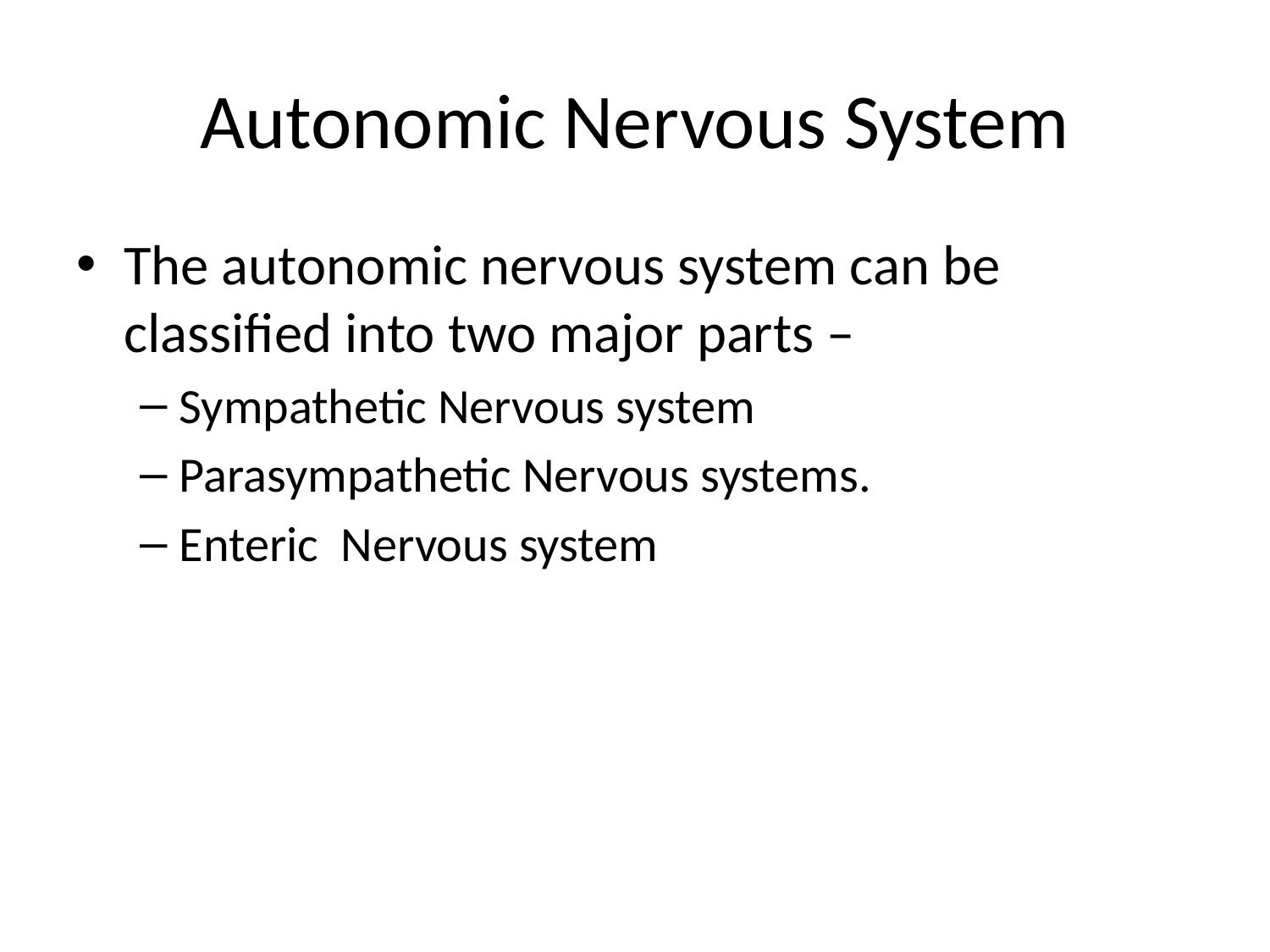

# Autonomic Nervous System
The autonomic nervous system can be classified into two major parts –
Sympathetic Nervous system
Parasympathetic Nervous systems.
Enteric  Nervous system